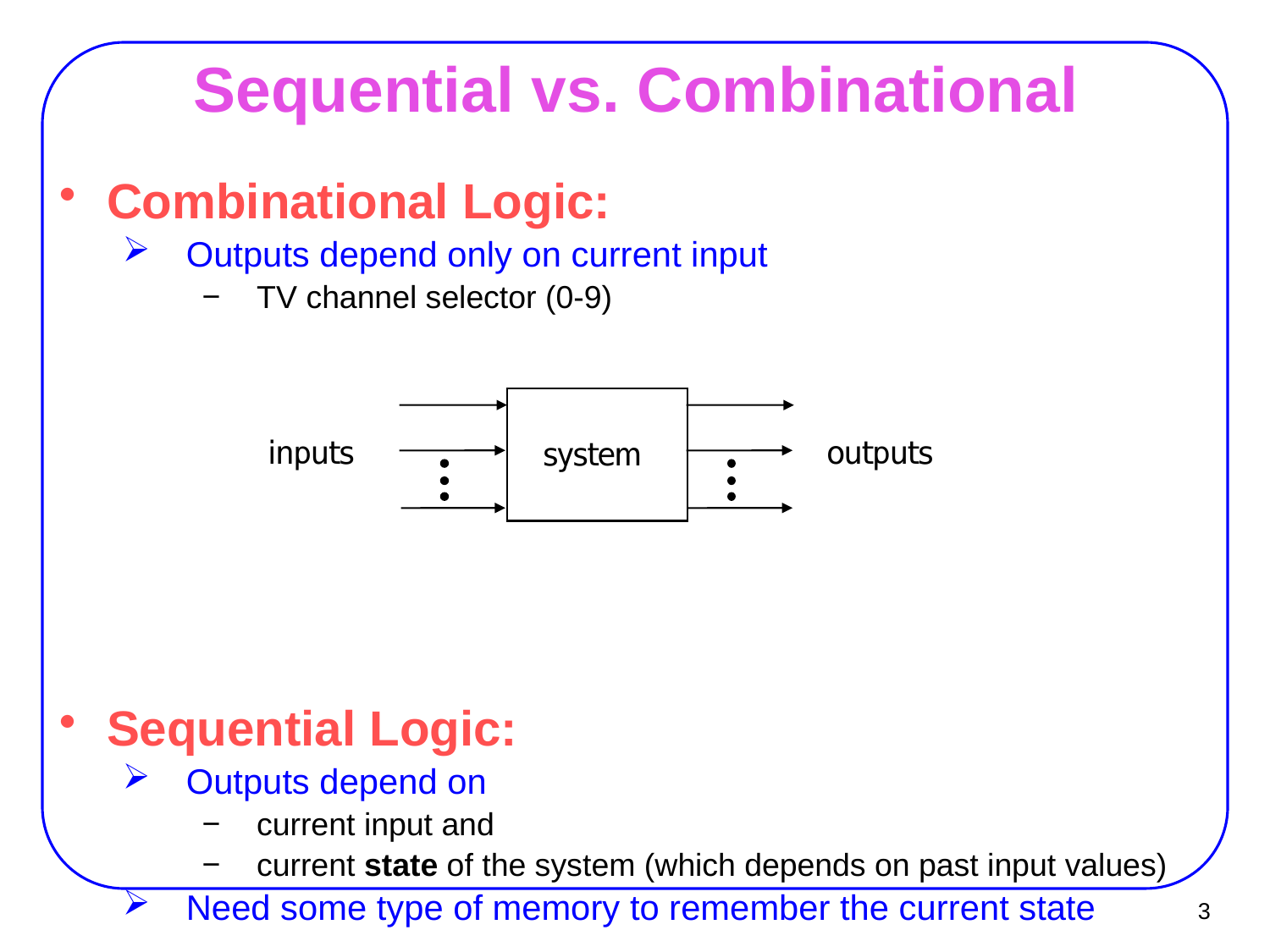

# Sequential vs. Combinational
Combinational Logic:
Outputs depend only on current input
TV channel selector (0-9)

Sequential Logic:
Outputs depend on
current input and
current state of the system (which depends on past input values)
Need some type of memory to remember the current state

inputs
outputs
system

3